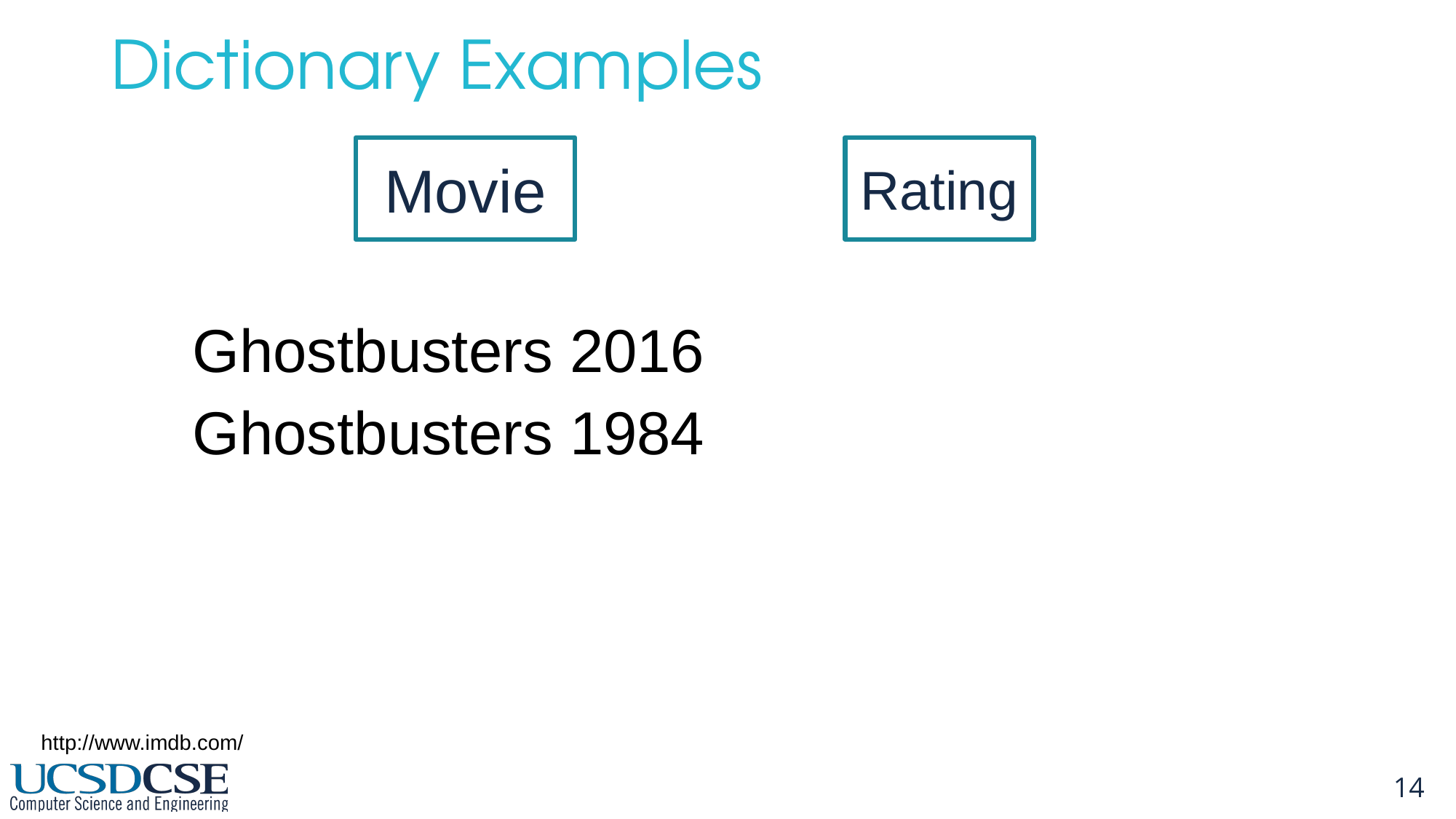

Dictionary Examples
Movie
Rating
Ghostbusters 2016
Ghostbusters 1984
http://www.imdb.com/